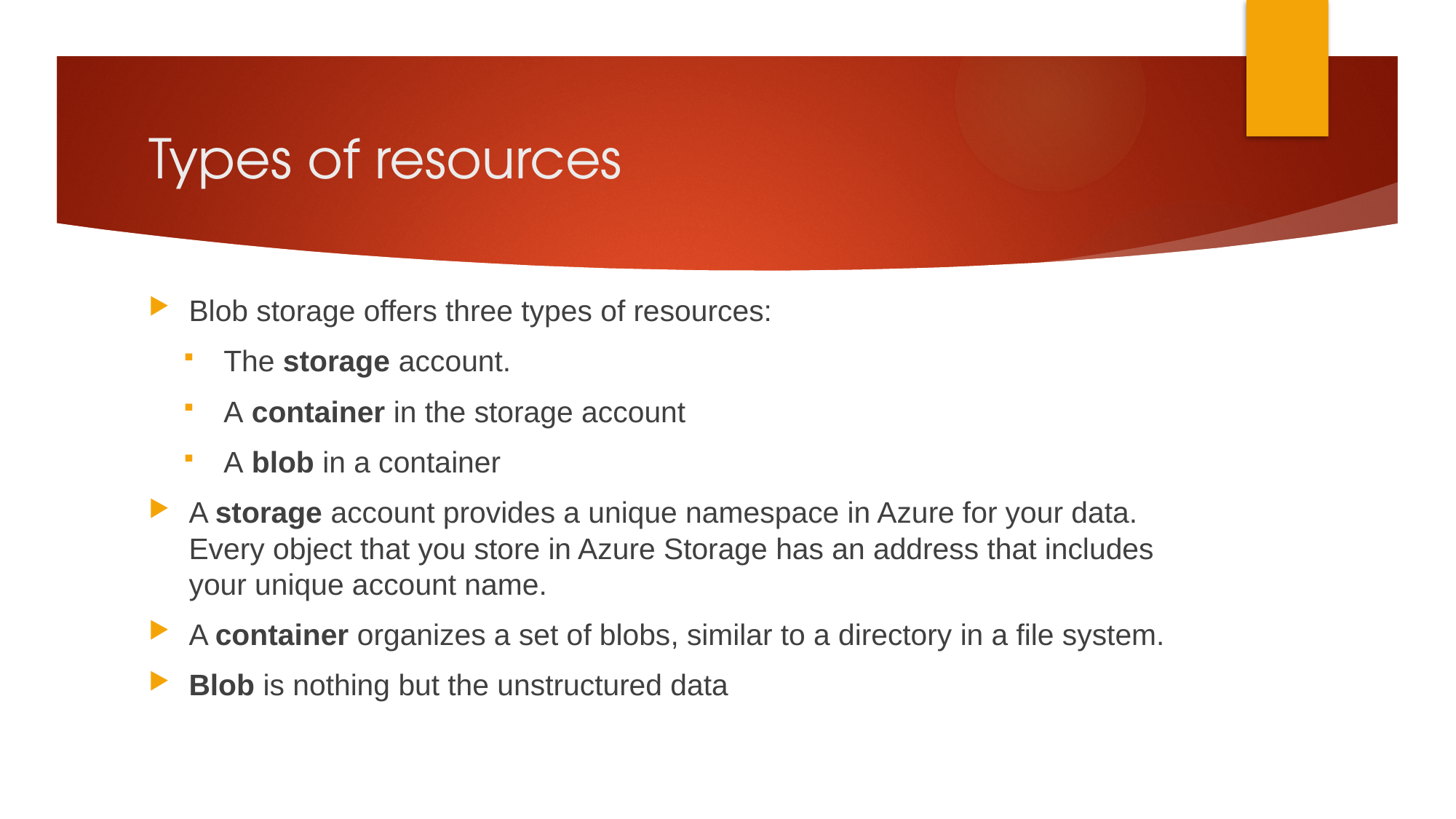

# Types of resources
Blob storage offers three types of resources:
The storage account.
A container in the storage account
A blob in a container
A storage account provides a unique namespace in Azure for your data. Every object that you store in Azure Storage has an address that includes your unique account name.
A container organizes a set of blobs, similar to a directory in a file system.
Blob is nothing but the unstructured data